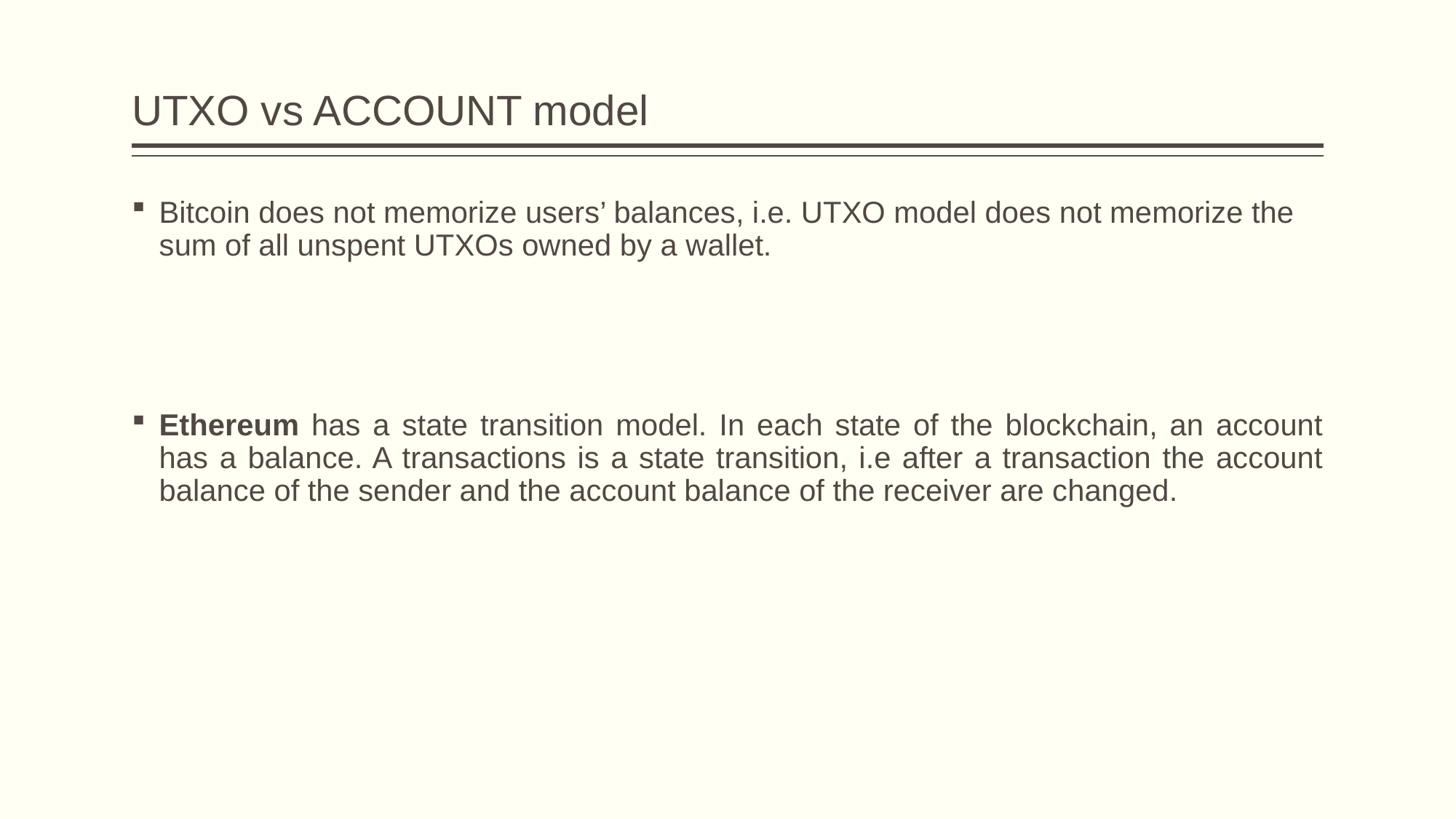

# UTXO vs ACCOUNT model
Bitcoin does not memorize users’ balances, i.e. UTXO model does not memorize the sum of all unspent UTXOs owned by a wallet.

Ethereum has a state transition model. In each state of the blockchain, an account has a balance. A transactions is a state transition, i.e after a transaction the account balance of the sender and the account balance of the receiver are changed.